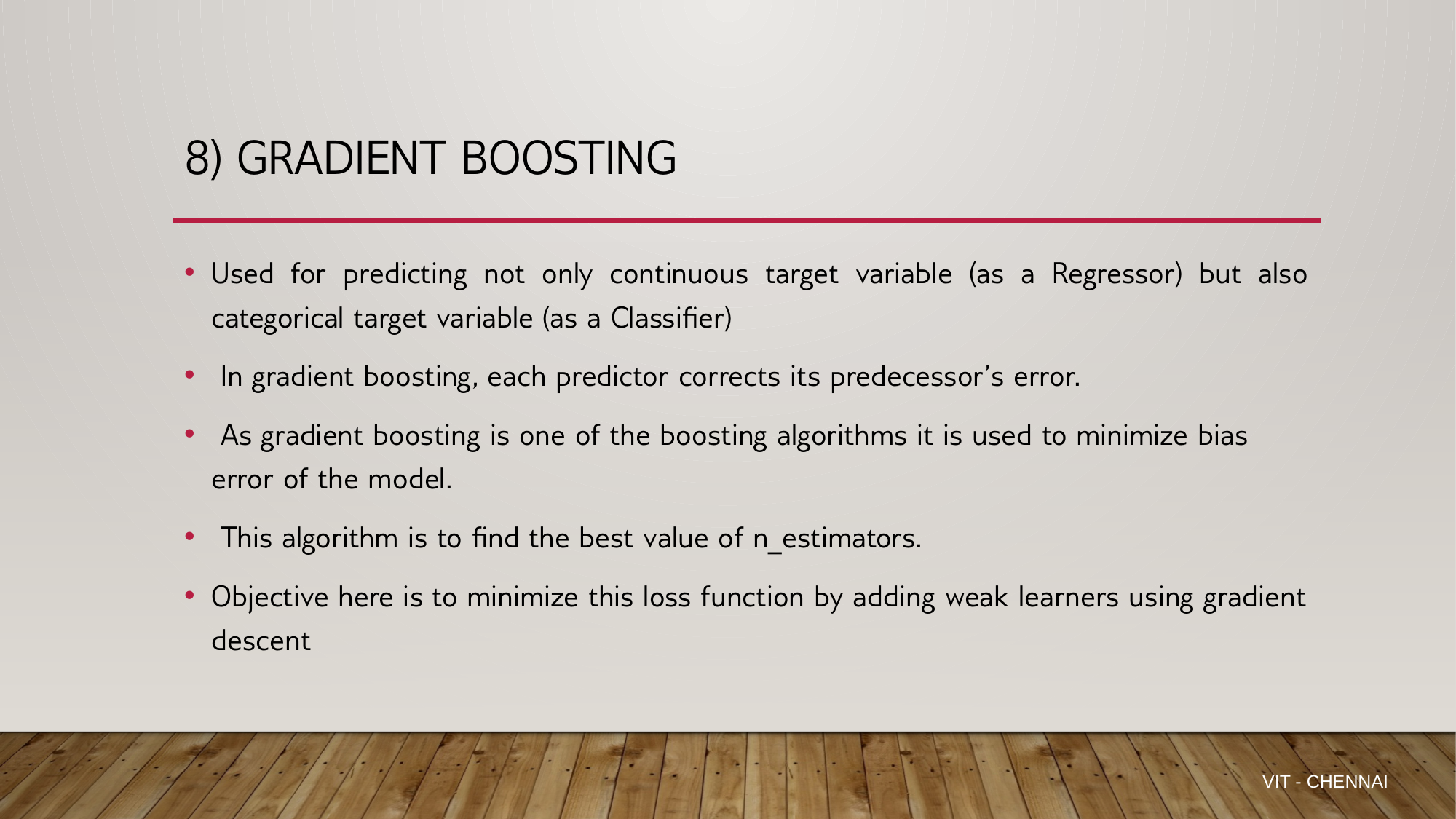

# 8) gradient Boosting
Used for predicting not only continuous target variable (as a Regressor) but also categorical target variable (as a Classifier)
 In gradient boosting, each predictor corrects its predecessor’s error.
 As gradient boosting is one of the boosting algorithms it is used to minimize bias error of the model.
 This algorithm is to find the best value of n_estimators.
Objective here is to minimize this loss function by adding weak learners using gradient descent

   VIT - CHENNAI